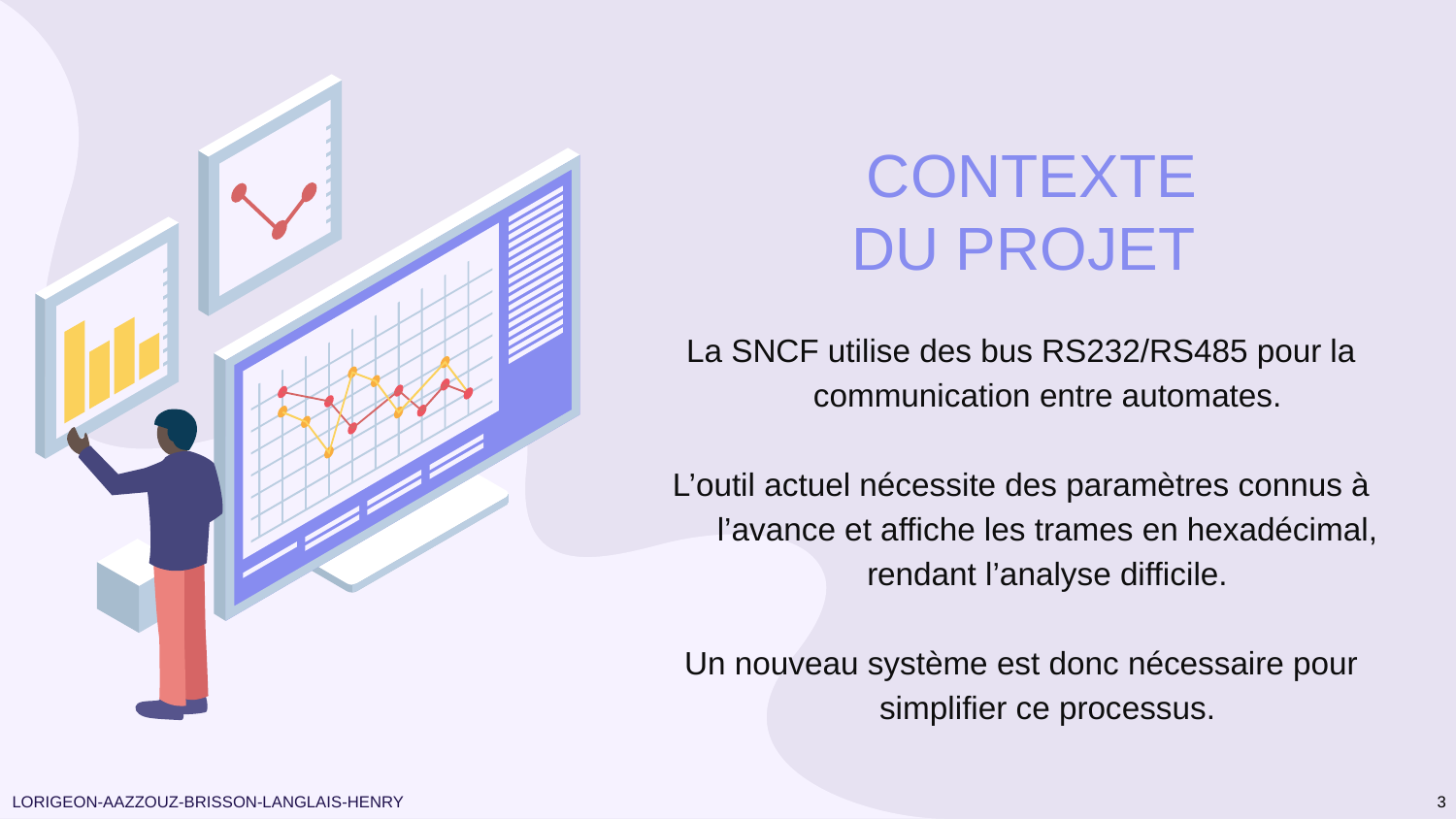

# CONTEXTE DU PROJET
La SNCF utilise des bus RS232/RS485 pour la communication entre automates.

L’outil actuel nécessite des paramètres connus à l’avance et affiche les trames en hexadécimal, rendant l’analyse difficile.

Un nouveau système est donc nécessaire pour simplifier ce processus.
LORIGEON-AAZZOUZ-BRISSON-LANGLAIS-HENRY
3